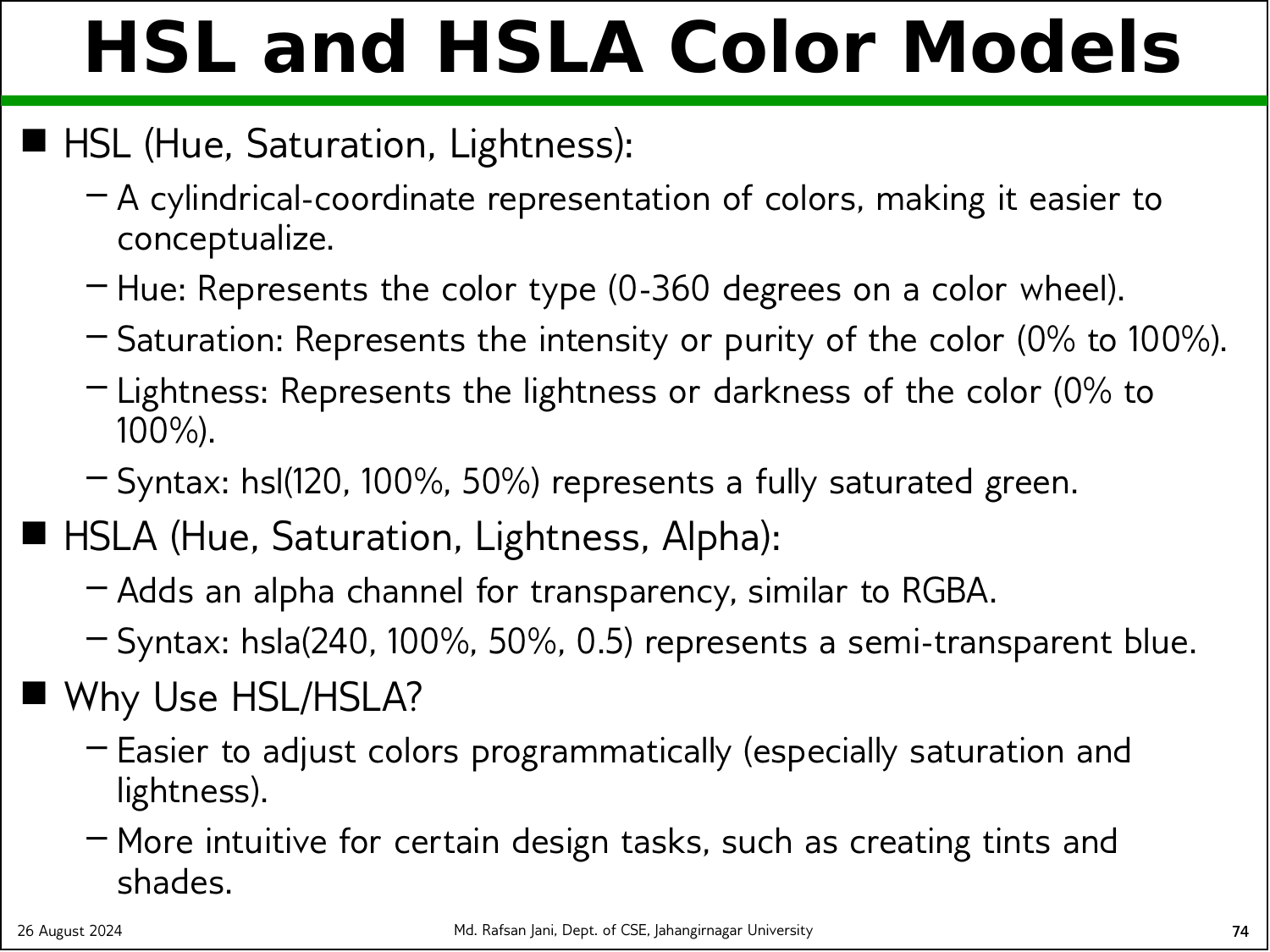

# HSL and HSLA Color Models
HSL (Hue, Saturation, Lightness):
A cylindrical-coordinate representation of colors, making it easier to conceptualize.
Hue: Represents the color type (0-360 degrees on a color wheel).
Saturation: Represents the intensity or purity of the color (0% to 100%).
Lightness: Represents the lightness or darkness of the color (0% to 100%).
Syntax: hsl(120, 100%, 50%) represents a fully saturated green.
HSLA (Hue, Saturation, Lightness, Alpha):
Adds an alpha channel for transparency, similar to RGBA.
Syntax: hsla(240, 100%, 50%, 0.5) represents a semi-transparent blue.
Why Use HSL/HSLA?
Easier to adjust colors programmatically (especially saturation and lightness).
More intuitive for certain design tasks, such as creating tints and shades.
26 August 2024
Md. Rafsan Jani, Dept. of CSE, Jahangirnagar University
74